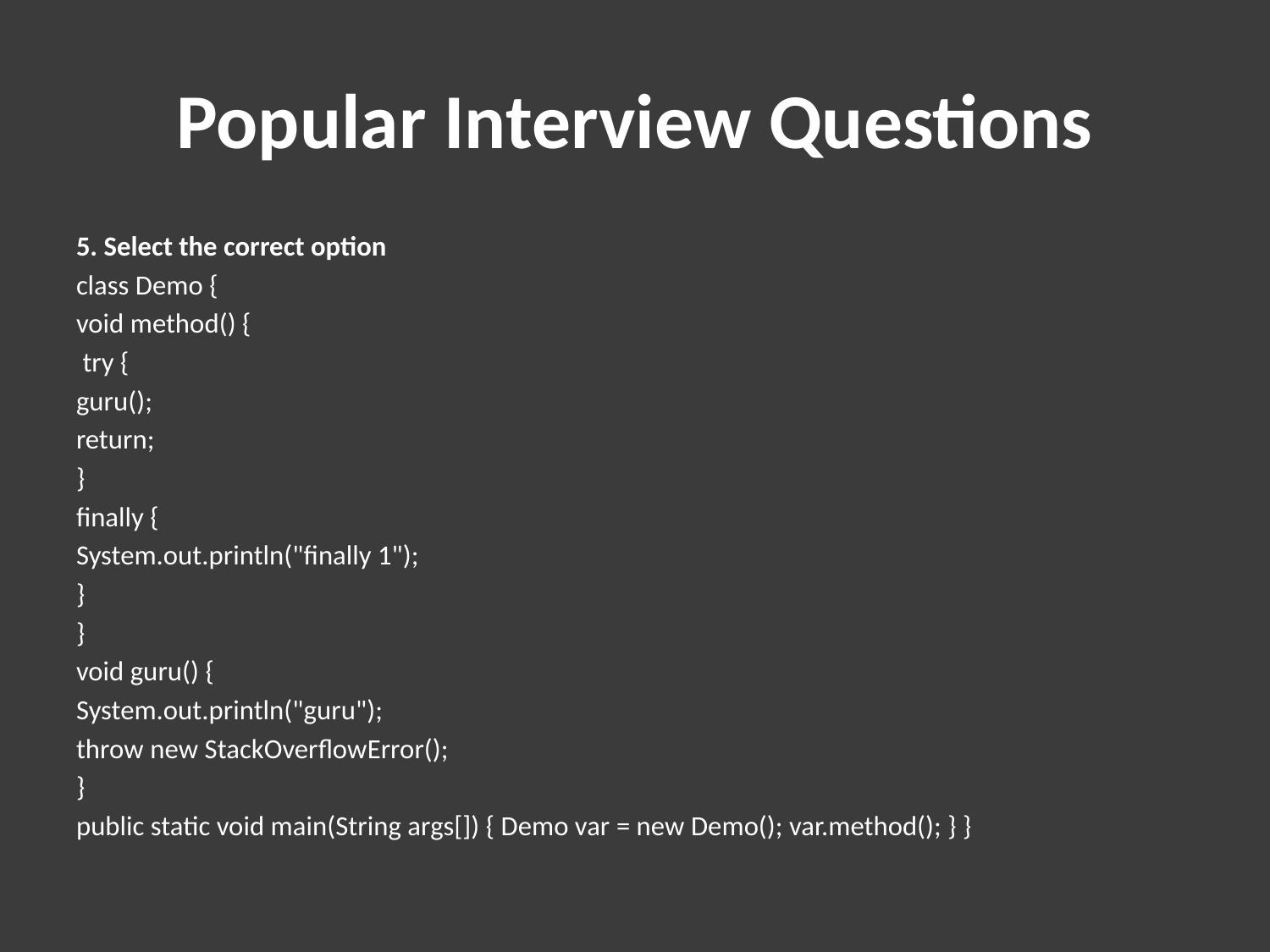

# Popular Interview Questions
5. Select the correct option
class Demo {
void method() {
 try {
guru();
return;
}
finally {
System.out.println("finally 1");
}
}
void guru() {
System.out.println("guru");
throw new StackOverflowError();
}
public static void main(String args[]) { Demo var = new Demo(); var.method(); } }